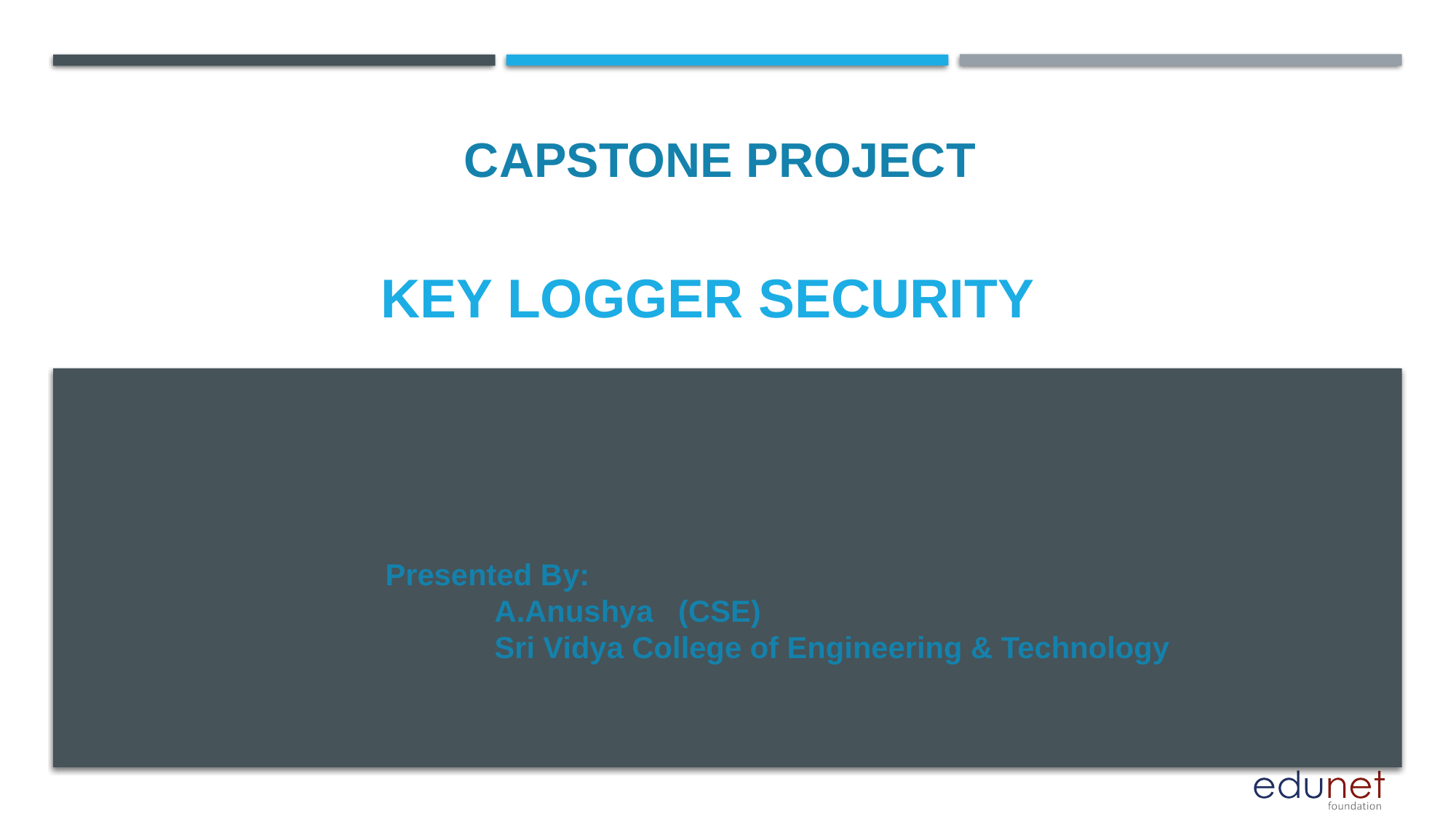

CAPSTONE PROJECT
# KEY LOGGER SECURITY
Presented By:
	A.Anushya   (CSE)
	Sri Vidya College of Engineering & Technology